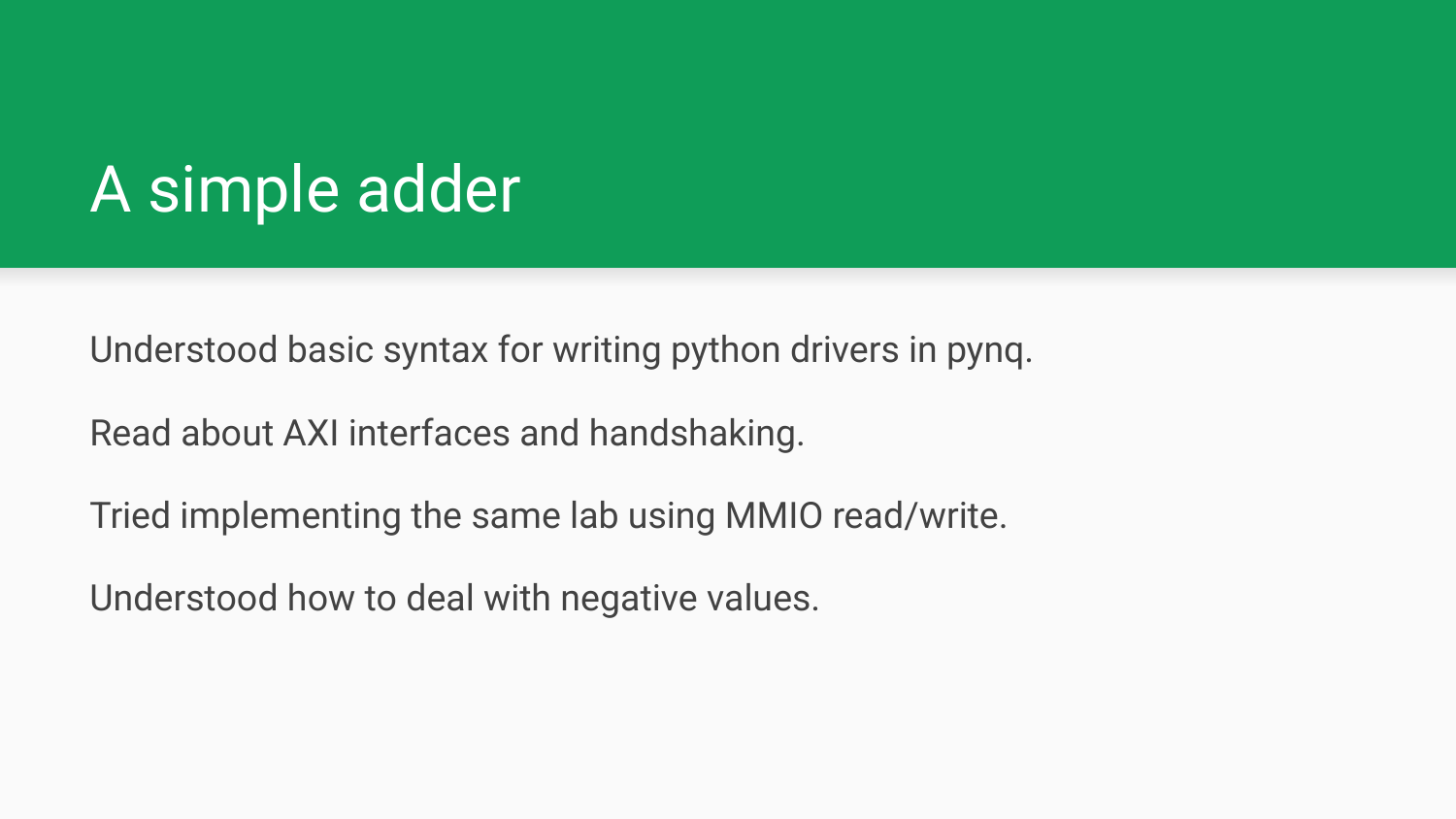

# A simple adder
Understood basic syntax for writing python drivers in pynq.
Read about AXI interfaces and handshaking.
Tried implementing the same lab using MMIO read/write.
Understood how to deal with negative values.